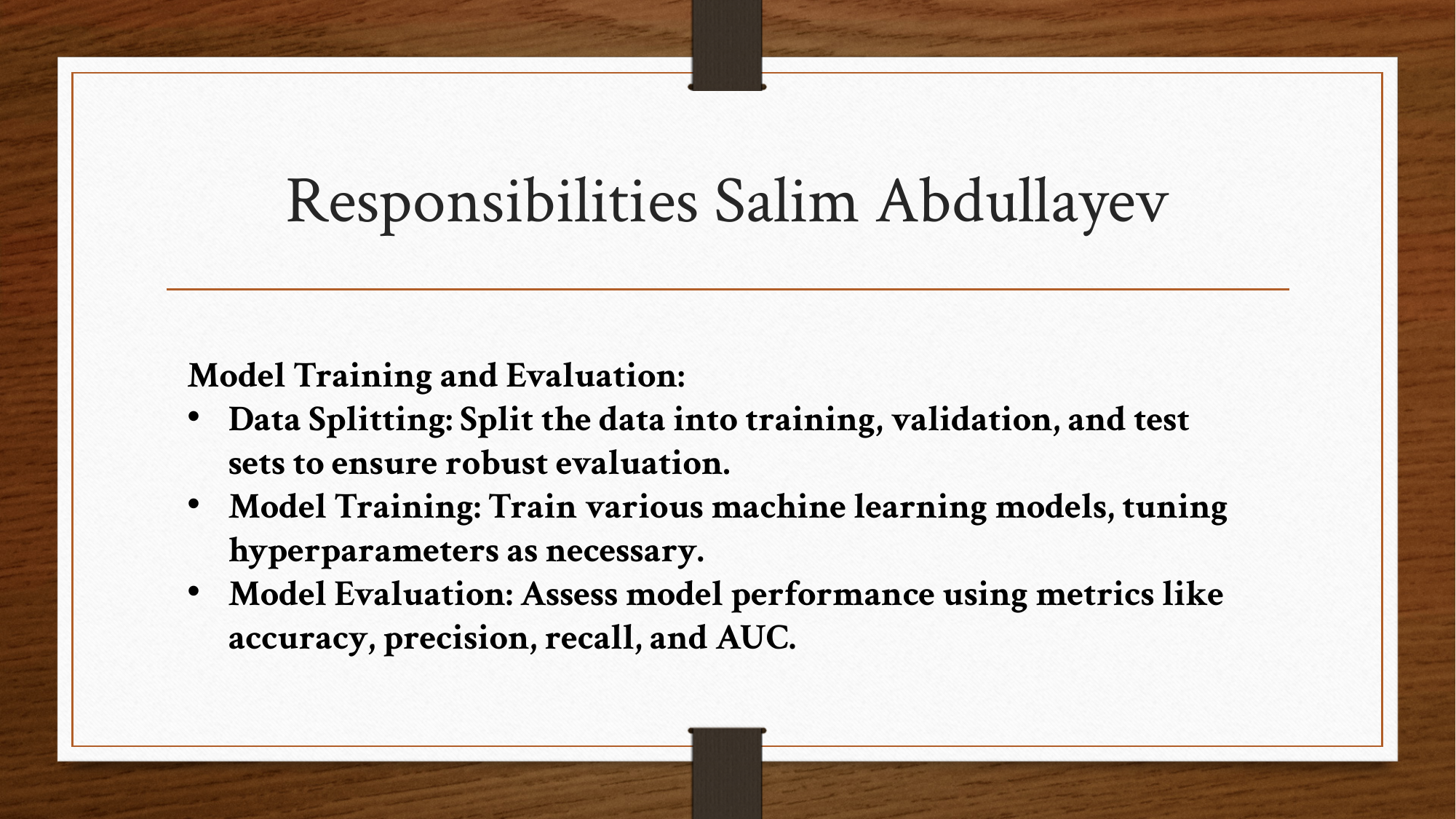

# Responsibilities Salim Abdullayev
Model Training and Evaluation:
Data Splitting: Split the data into training, validation, and test sets to ensure robust evaluation.
Model Training: Train various machine learning models, tuning hyperparameters as necessary.
Model Evaluation: Assess model performance using metrics like accuracy, precision, recall, and AUC.